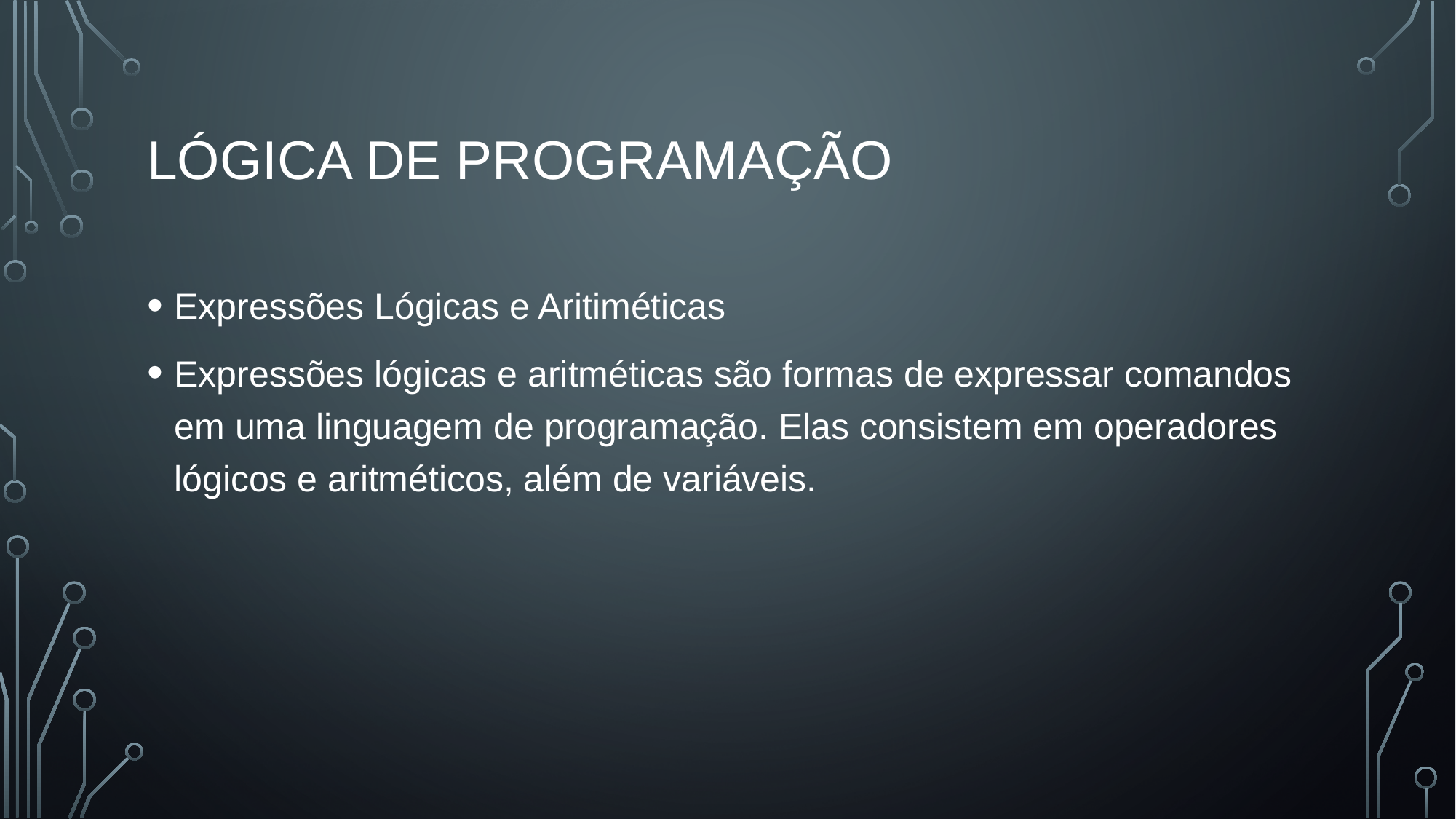

# Lógica de programação
Expressões Lógicas e Aritiméticas
Expressões lógicas e aritméticas são formas de expressar comandos em uma linguagem de programação. Elas consistem em operadores lógicos e aritméticos, além de variáveis.